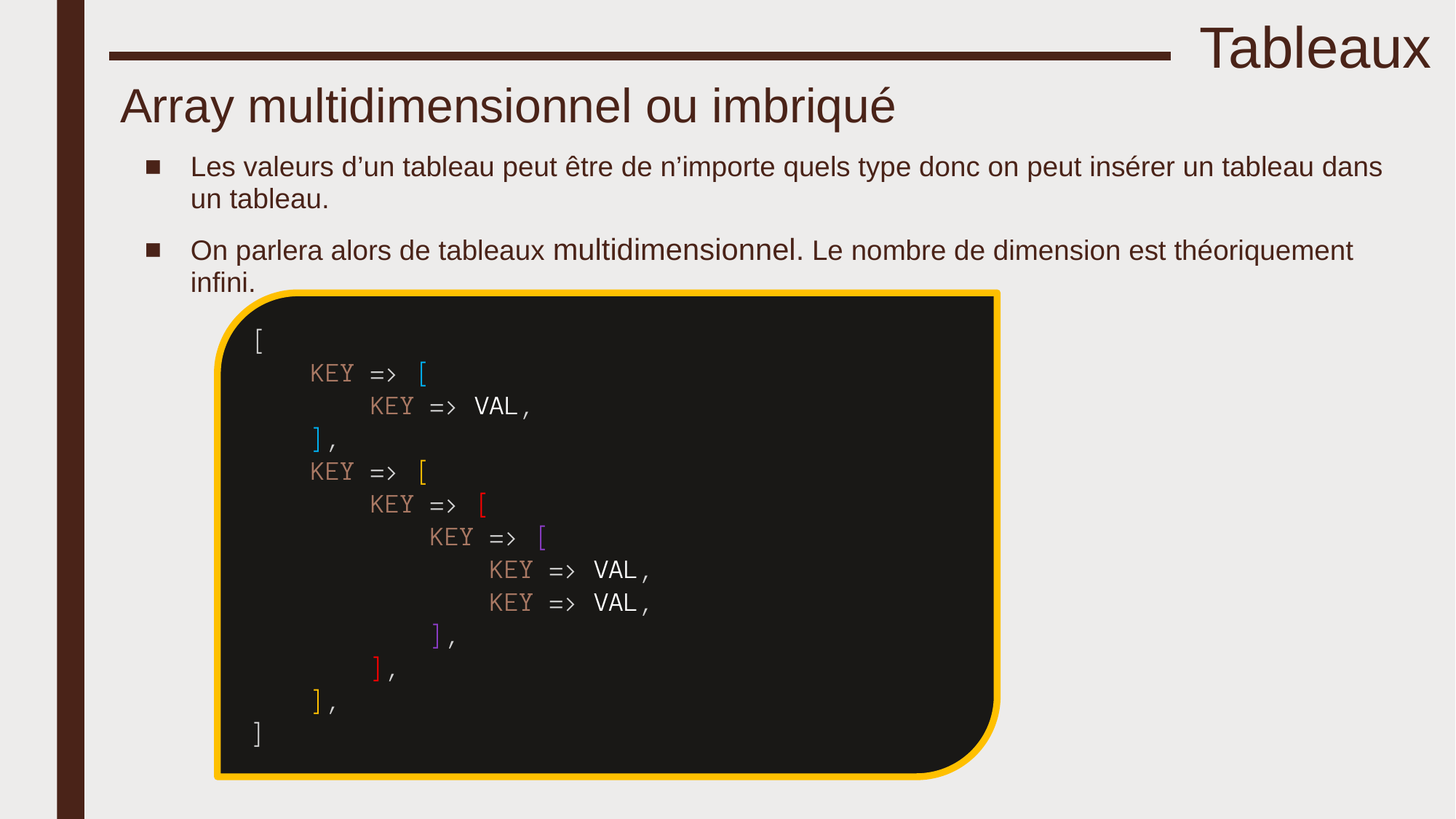

# Tableaux
Array multidimensionnel ou imbriqué

Les valeurs d’un tableau peut être de n’importe quels type donc on peut insérer un tableau dans un tableau.
On parlera alors de tableaux multidimensionnel. Le nombre de dimension est théoriquement infini.

[
    KEY => [
        KEY => VAL,
    ],
    KEY => [
        KEY => [
            KEY => [
                KEY => VAL,
                KEY => VAL,
            ],
        ],
    ],
]